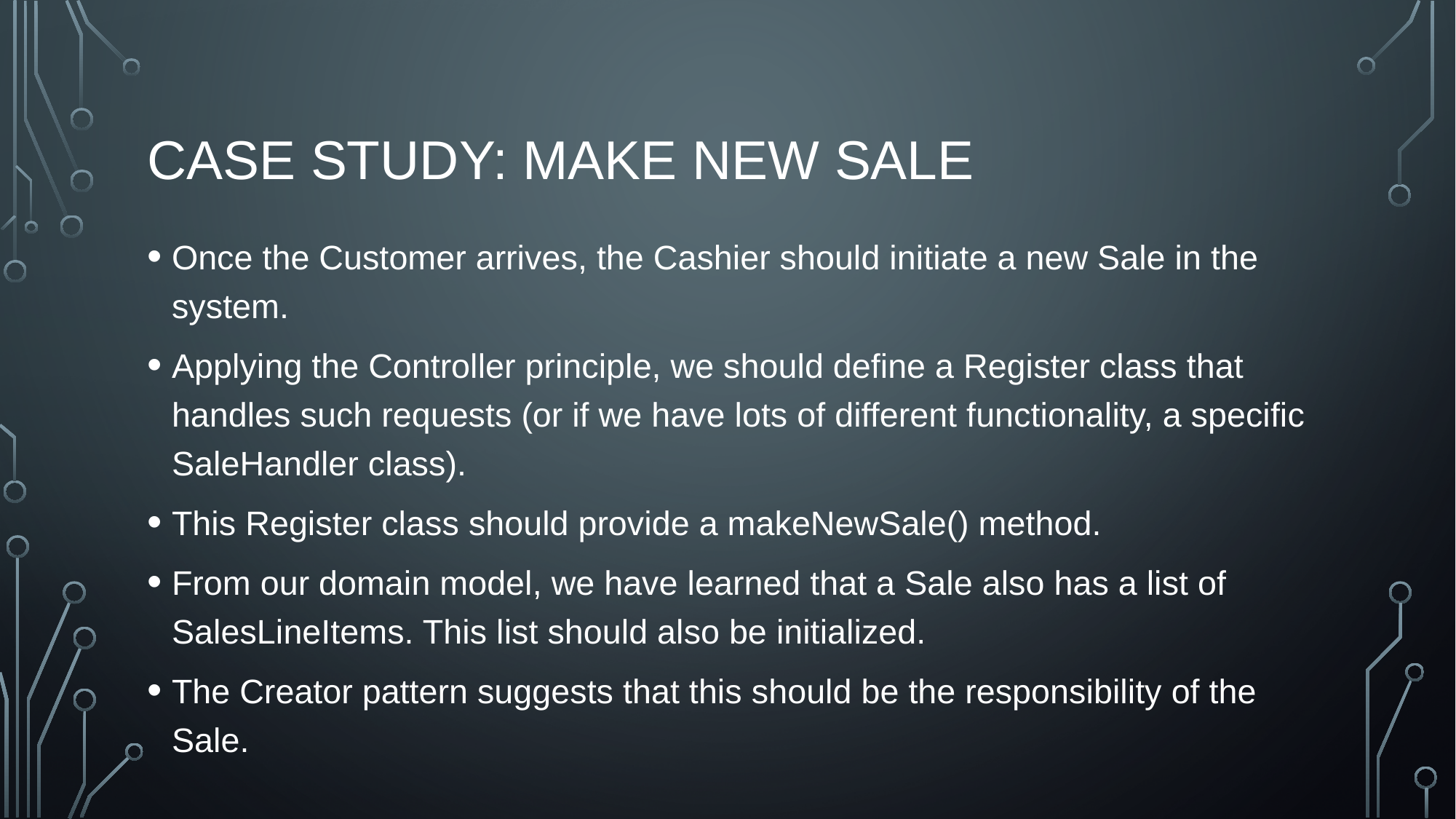

# Case study: make new sale
Once the Customer arrives, the Cashier should initiate a new Sale in the system.
Applying the Controller principle, we should define a Register class that handles such requests (or if we have lots of different functionality, a specific SaleHandler class).
This Register class should provide a makeNewSale() method.
From our domain model, we have learned that a Sale also has a list of SalesLineItems. This list should also be initialized.
The Creator pattern suggests that this should be the responsibility of the Sale.